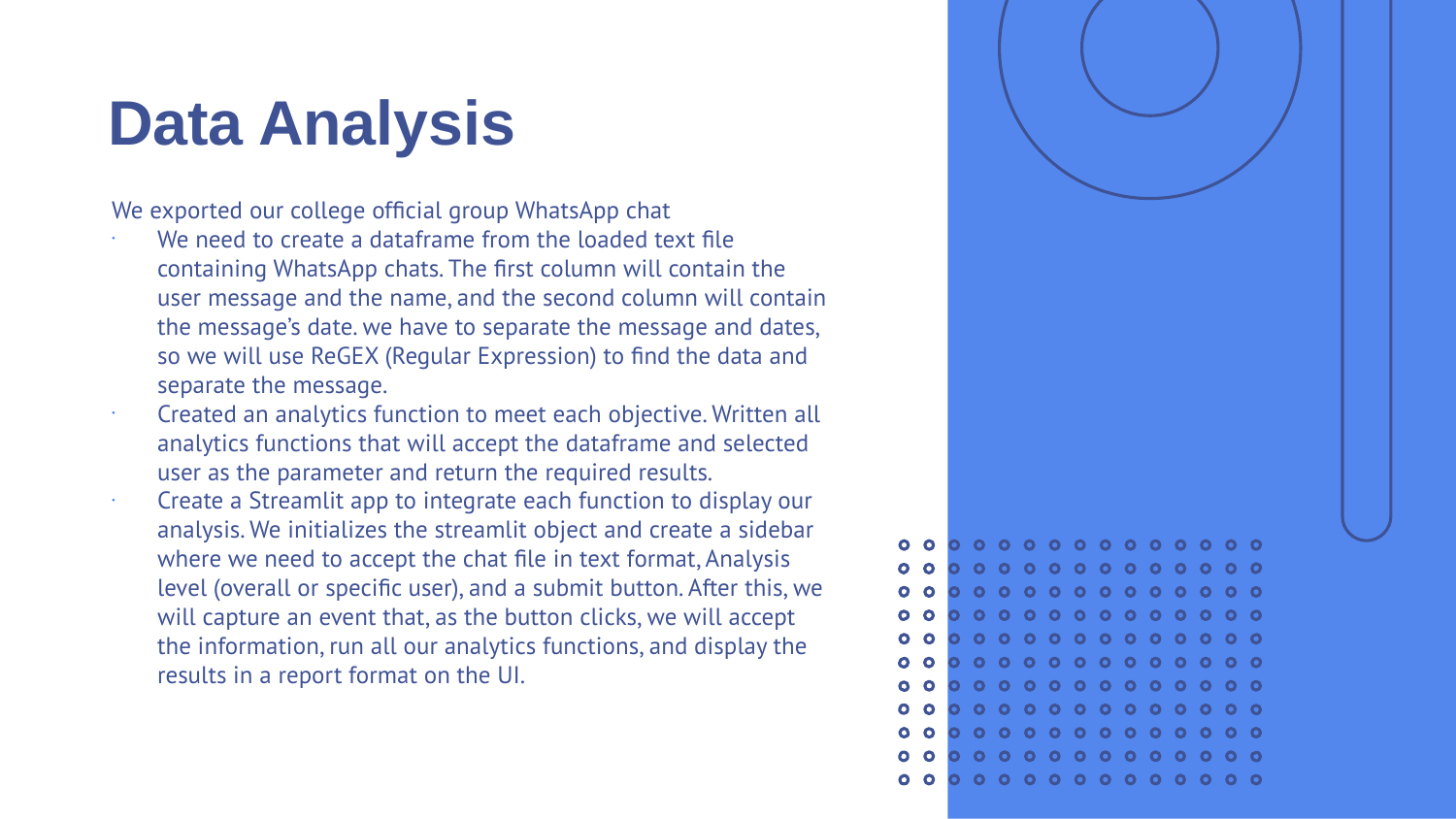

# Data Analysis
We exported our college official group WhatsApp chat
We need to create a dataframe from the loaded text file containing WhatsApp chats. The first column will contain the user message and the name, and the second column will contain the message’s date. we have to separate the message and dates, so we will use ReGEX (Regular Expression) to find the data and separate the message.
Created an analytics function to meet each objective. Written all analytics functions that will accept the dataframe and selected user as the parameter and return the required results.
Create a Streamlit app to integrate each function to display our analysis. We initializes the streamlit object and create a sidebar where we need to accept the chat file in text format, Analysis level (overall or specific user), and a submit button. After this, we will capture an event that, as the button clicks, we will accept the information, run all our analytics functions, and display the results in a report format on the UI.